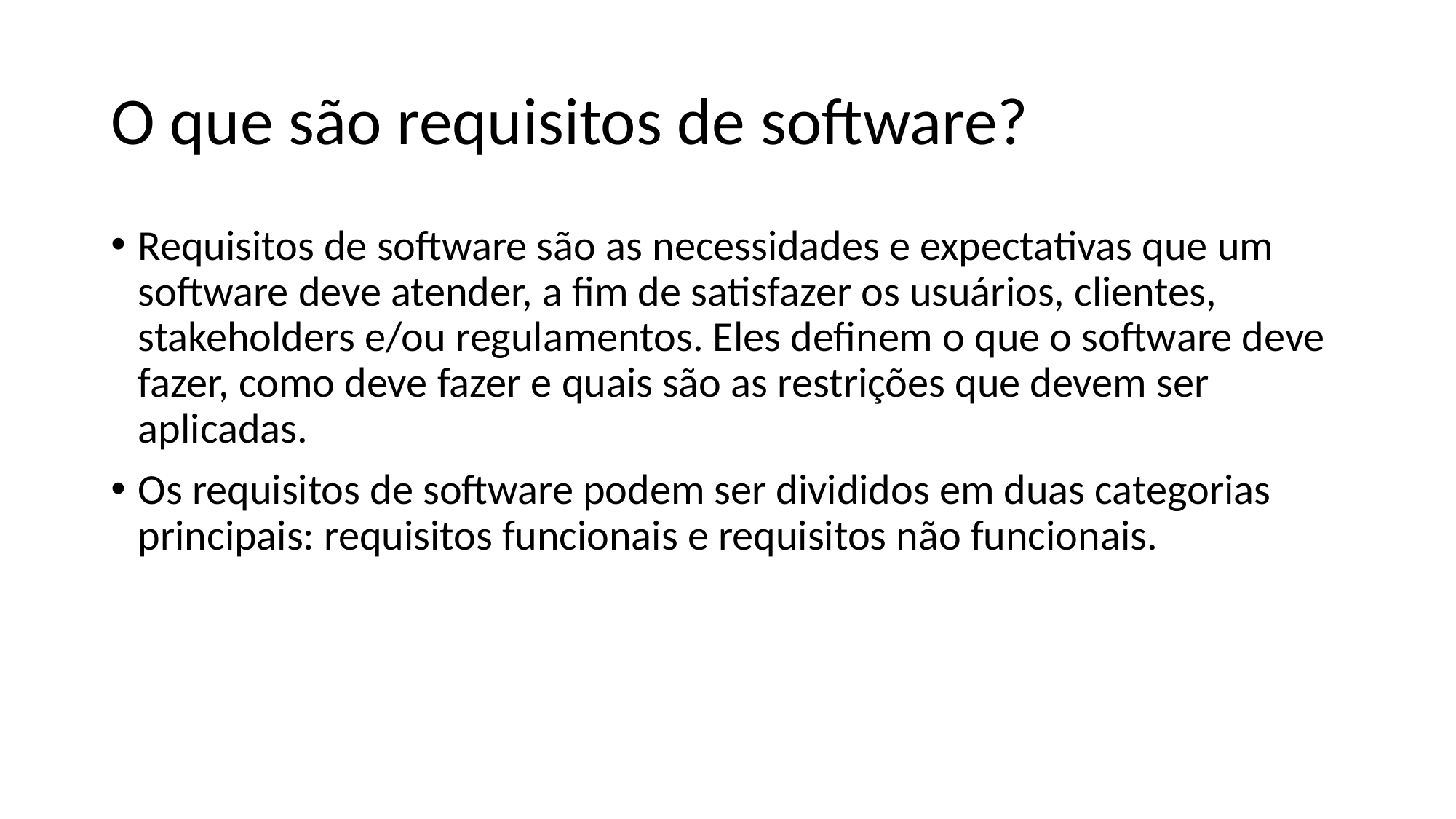

# O que são requisitos de software?
Requisitos de software são as necessidades e expectativas que um software deve atender, a fim de satisfazer os usuários, clientes, stakeholders e/ou regulamentos. Eles definem o que o software deve fazer, como deve fazer e quais são as restrições que devem ser aplicadas.
Os requisitos de software podem ser divididos em duas categorias principais: requisitos funcionais e requisitos não funcionais.